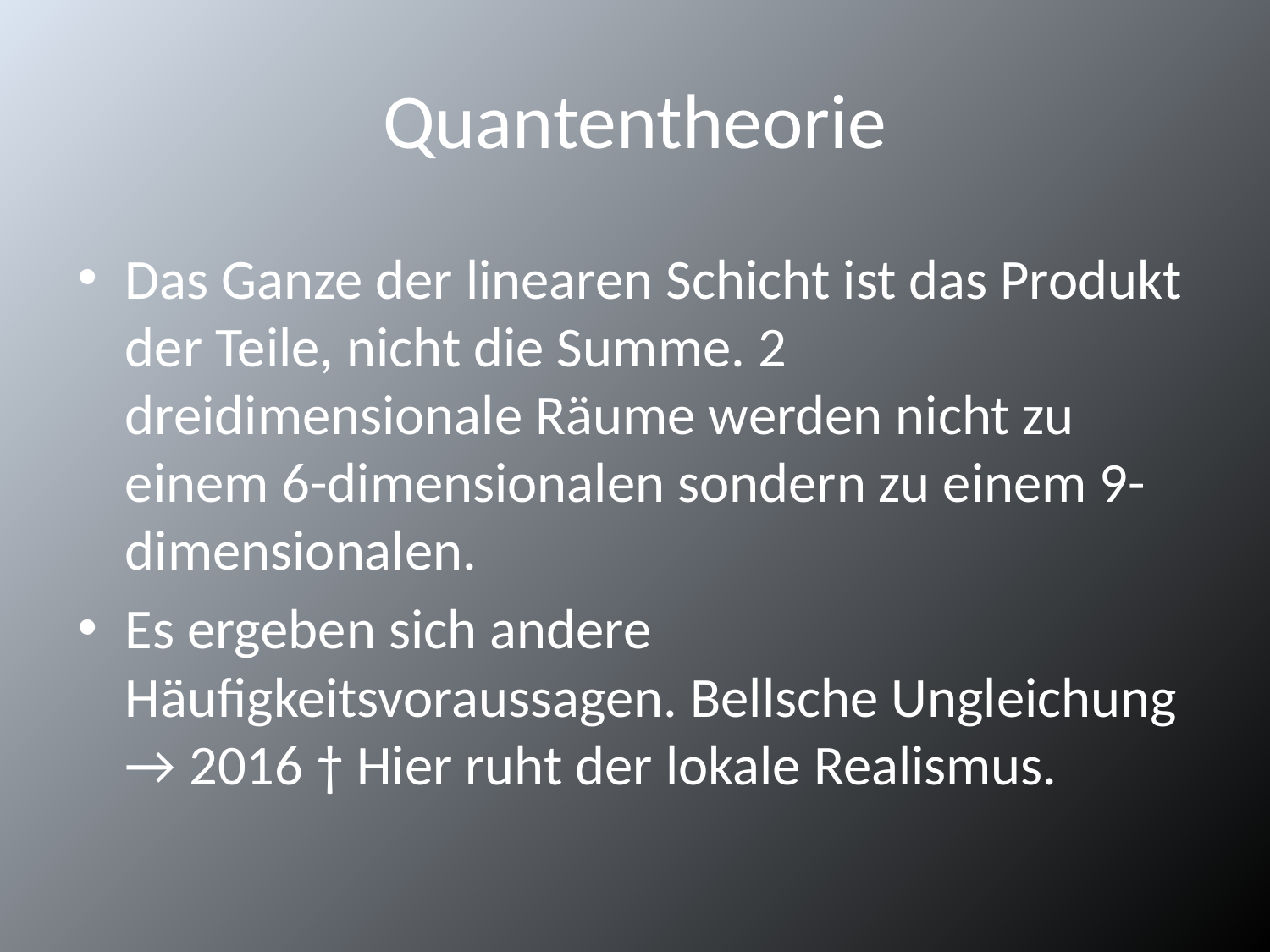

# Quantentheorie
Das Ganze der linearen Schicht ist das Produkt der Teile, nicht die Summe. 2 dreidimensionale Räume werden nicht zu einem 6-dimensionalen sondern zu einem 9-dimensionalen.
Es ergeben sich andere Häufigkeitsvoraussagen. Bellsche Ungleichung → 2016 † Hier ruht der lokale Realismus.